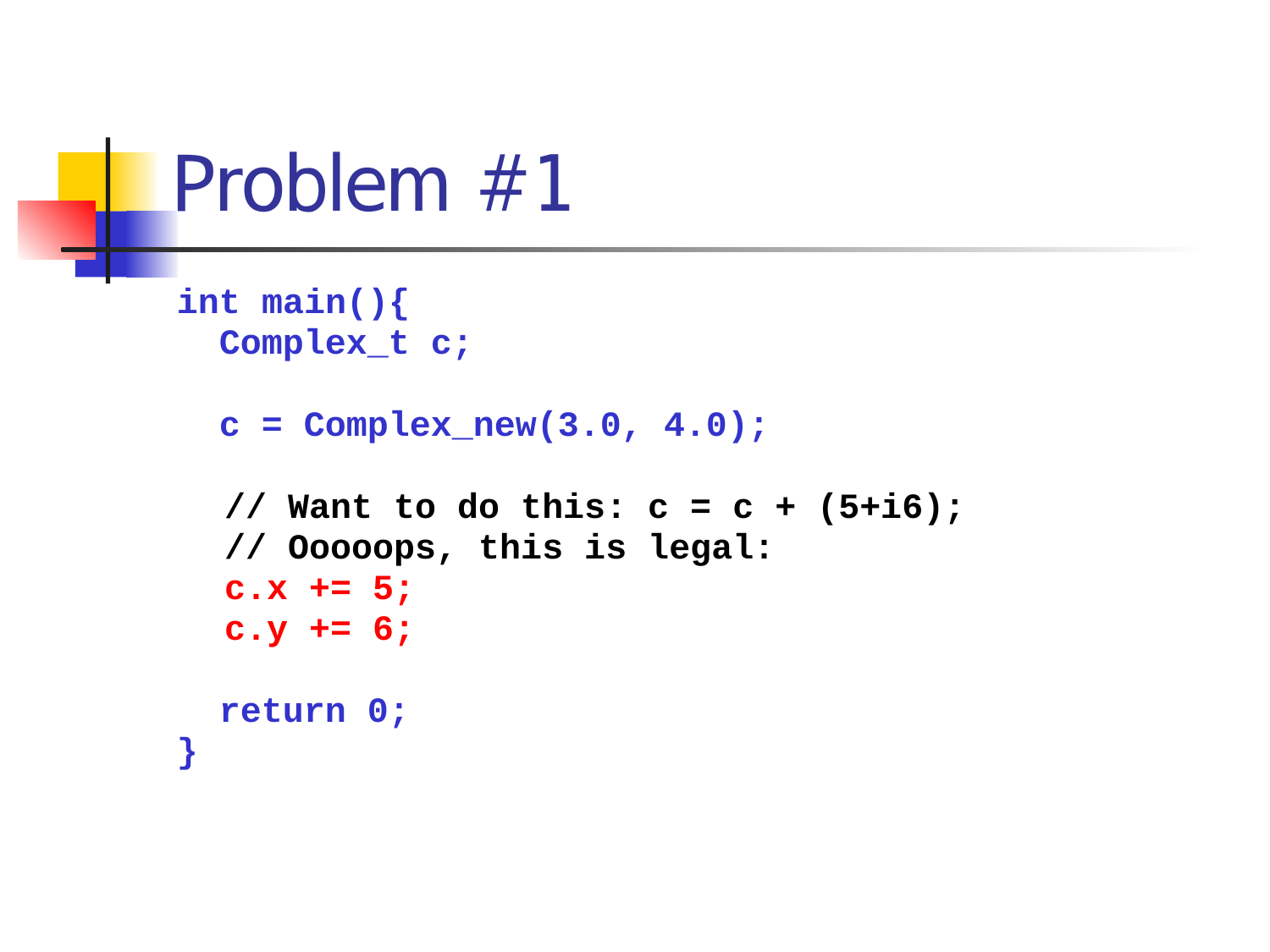

# Problem #1
int main(){
  Complex_t c;

  c = Complex_new(3.0, 4.0);

	// Want to do this: c = c + (5+i6);
	// Ooooops, this is legal:
	c.x += 5;
	c.y += 6;

  return 0;
}